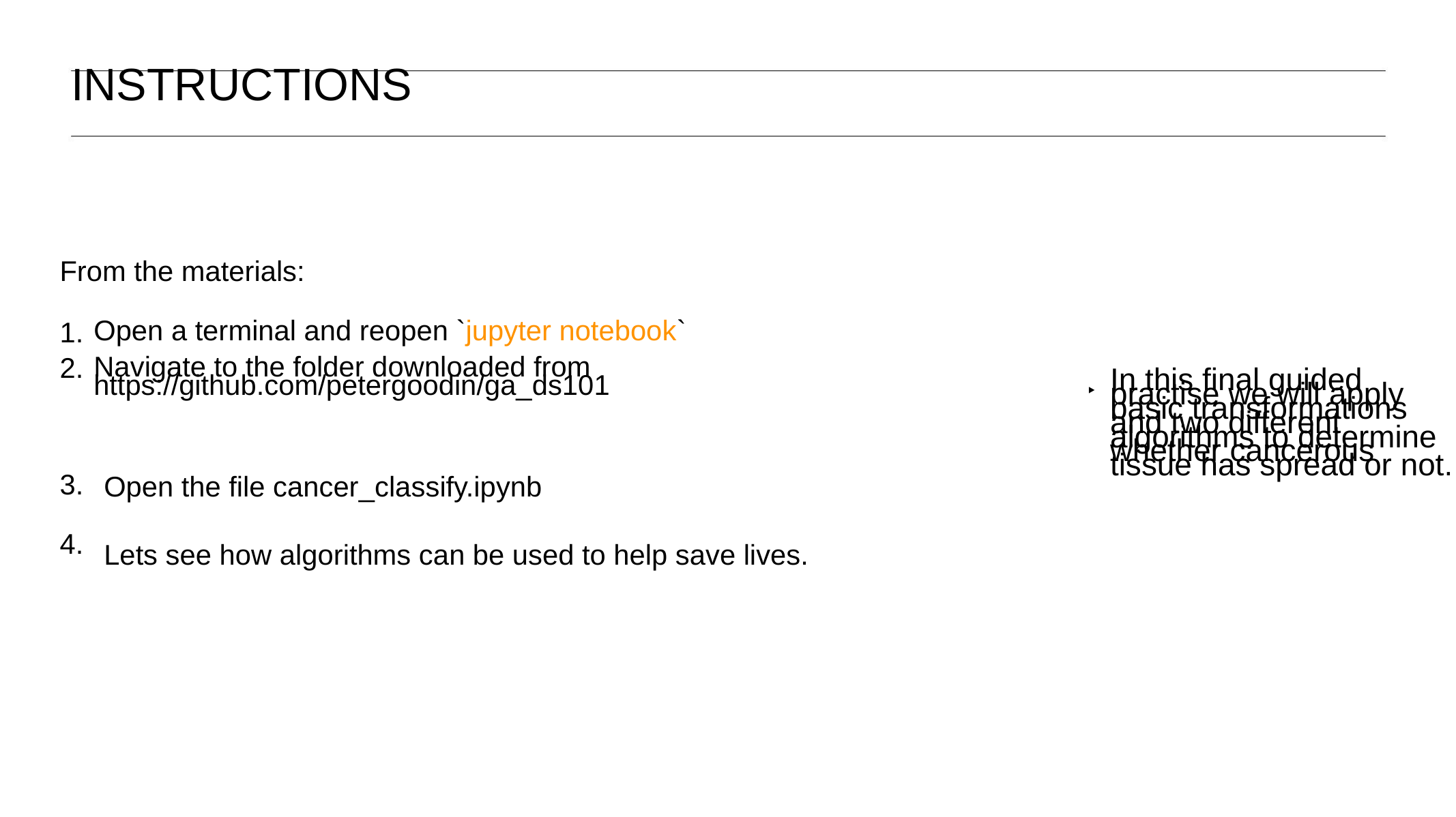

INSTRUCTIONS
From the materials:
Open a terminal and reopen `jupyter notebook`

Navigate to the folder downloaded from
https://github.com/petergoodin/ga_ds101
1.

2.
In this final guided practise we will apply
basic transformations
and two different algorithms to determine
whether cancerous
tissue has spread or not.
‣
Open the file cancer_classify.ipynb
3.
Lets see how algorithms can be used to help save lives.
4.